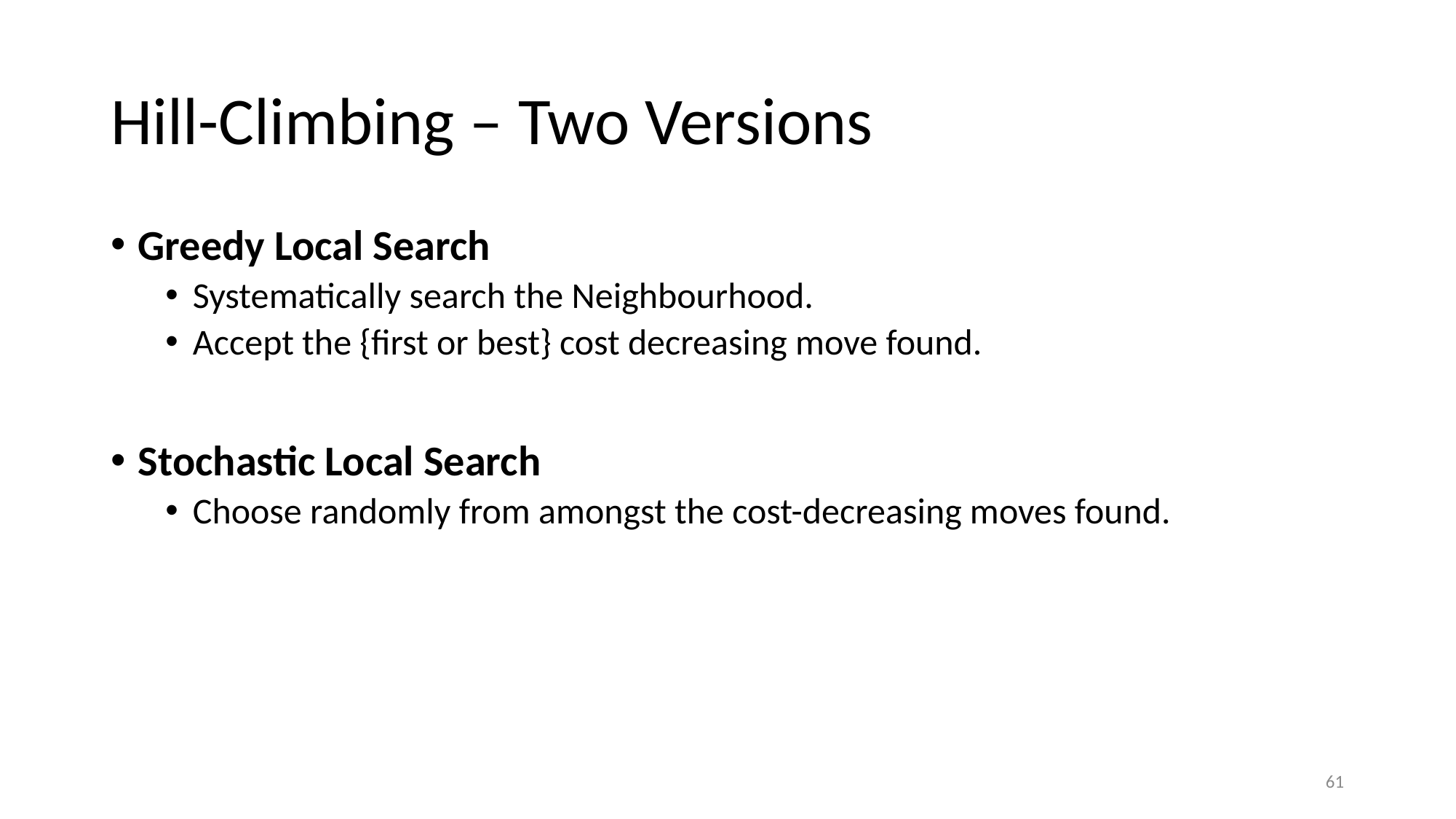

# Hill-Climbing – Two Versions
Greedy Local Search
Systematically search the Neighbourhood.
Accept the {first or best} cost decreasing move found.

Stochastic Local Search
Choose randomly from amongst the cost-decreasing moves found.
61